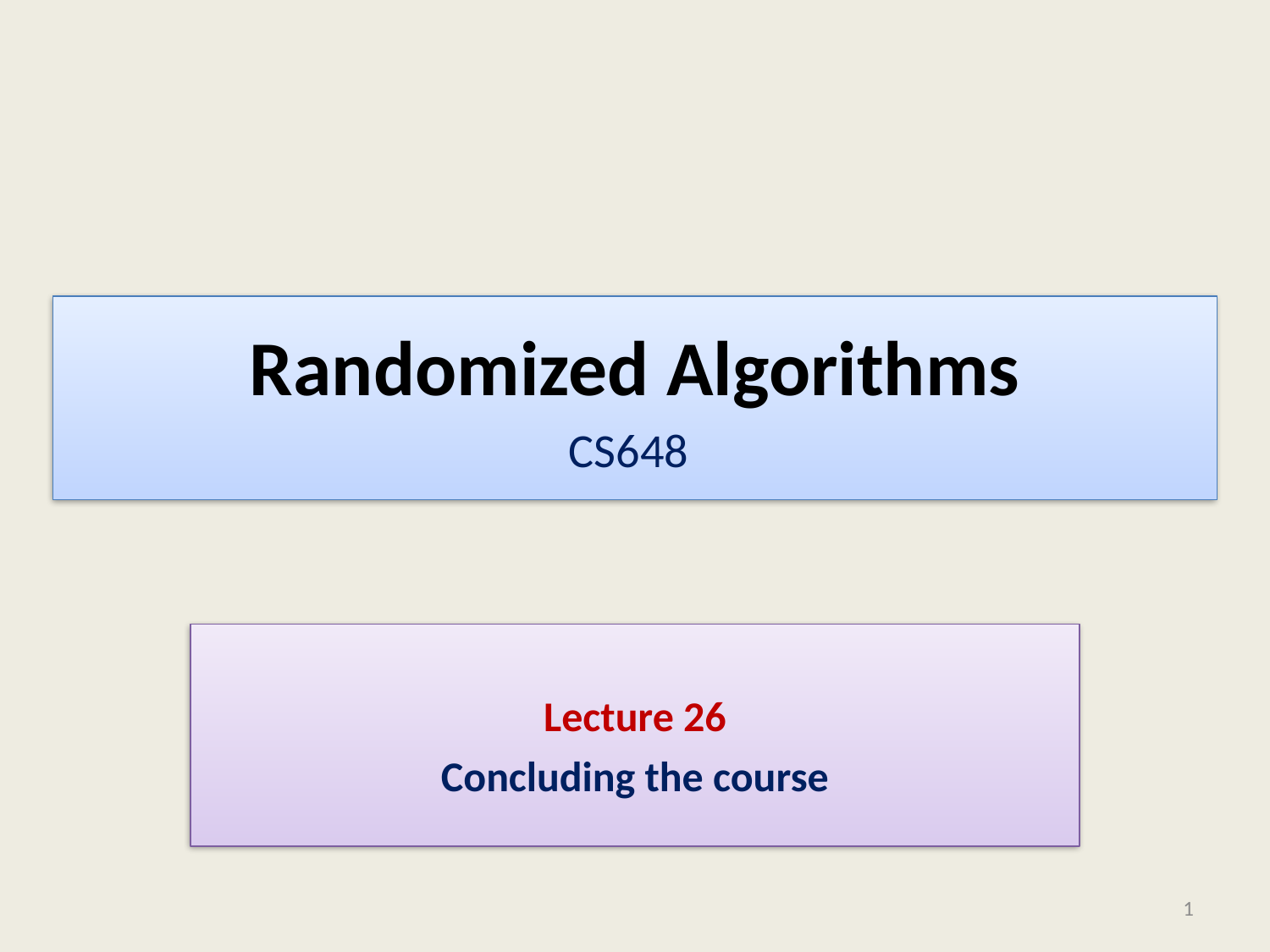

# Randomized Algorithms CS648

Lecture 26
Concluding the course
1